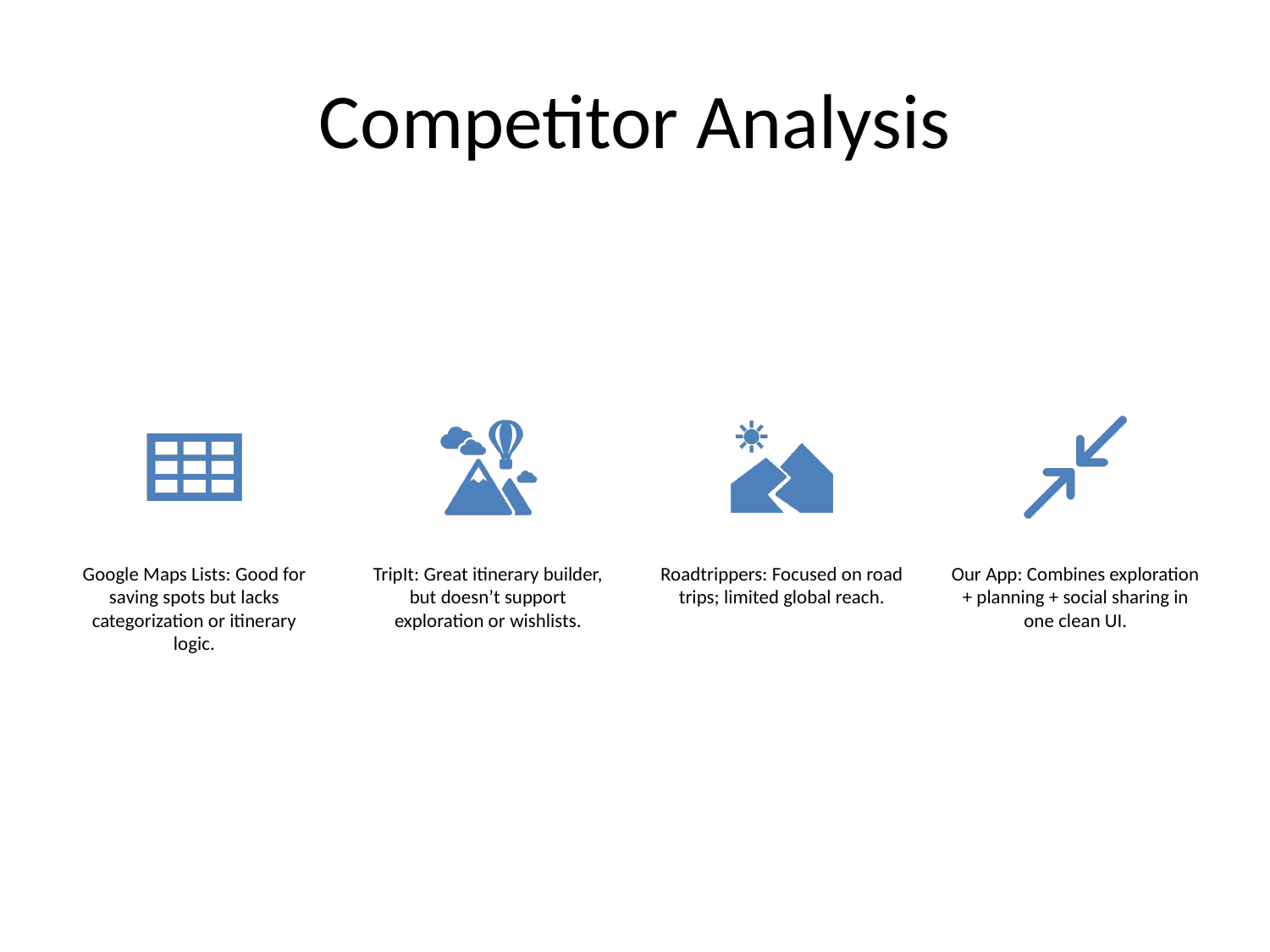

# Competitor Analysis
Google Maps Lists: Good for saving spots but lacks categorization or itinerary logic.
TripIt: Great itinerary builder, but doesn’t support exploration or wishlists.
Roadtrippers: Focused on road trips; limited global reach.
Our App: Combines exploration + planning + social sharing in one clean UI.